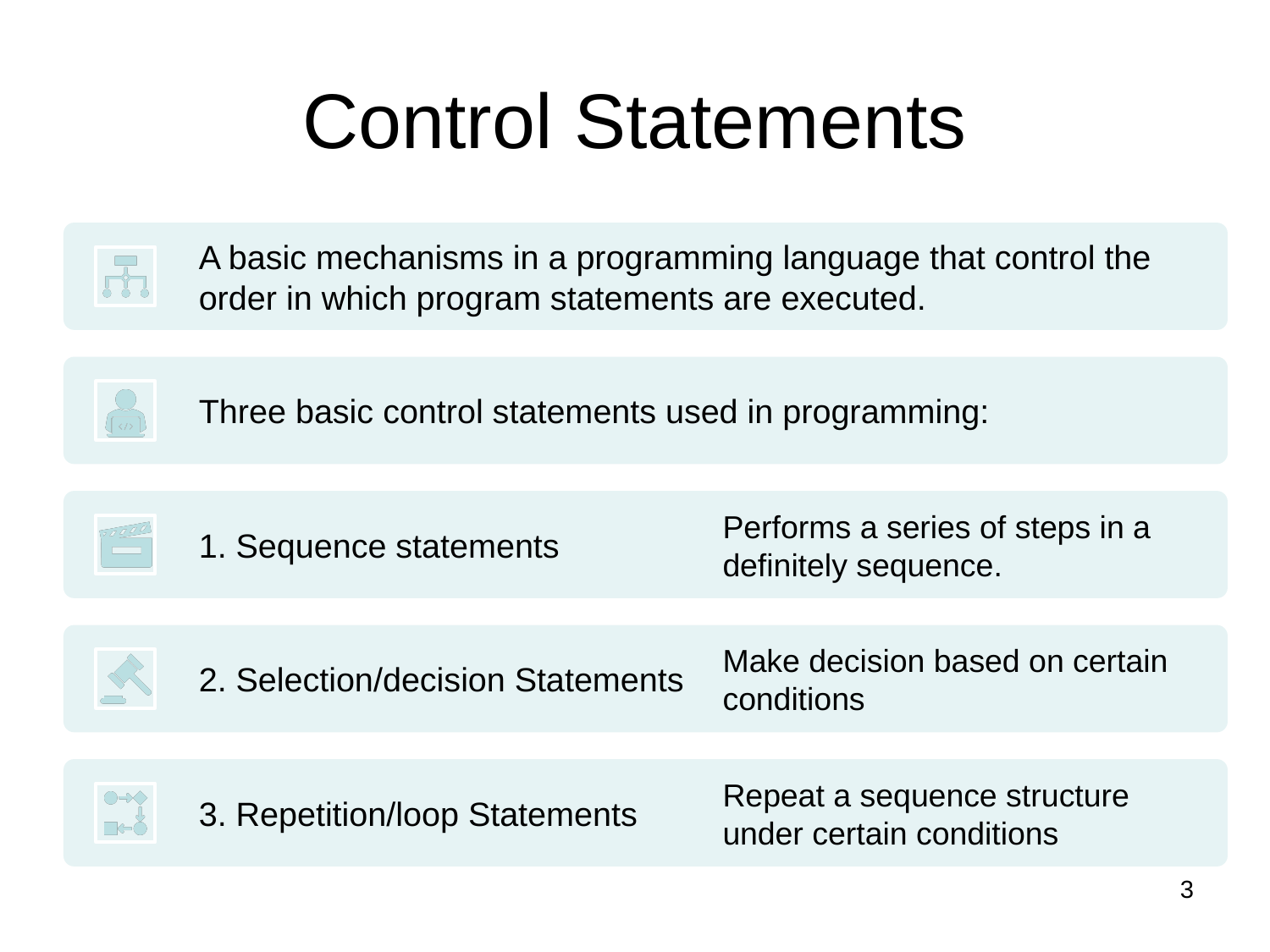

# Control Statements
A basic mechanisms in a programming language that control the order in which program statements are executed.
Three basic control statements used in programming:
1. Sequence statements
Performs a series of steps in a definitely sequence.
2. Selection/decision Statements
Make decision based on certain conditions
3. Repetition/loop Statements
Repeat a sequence structure under certain conditions
3